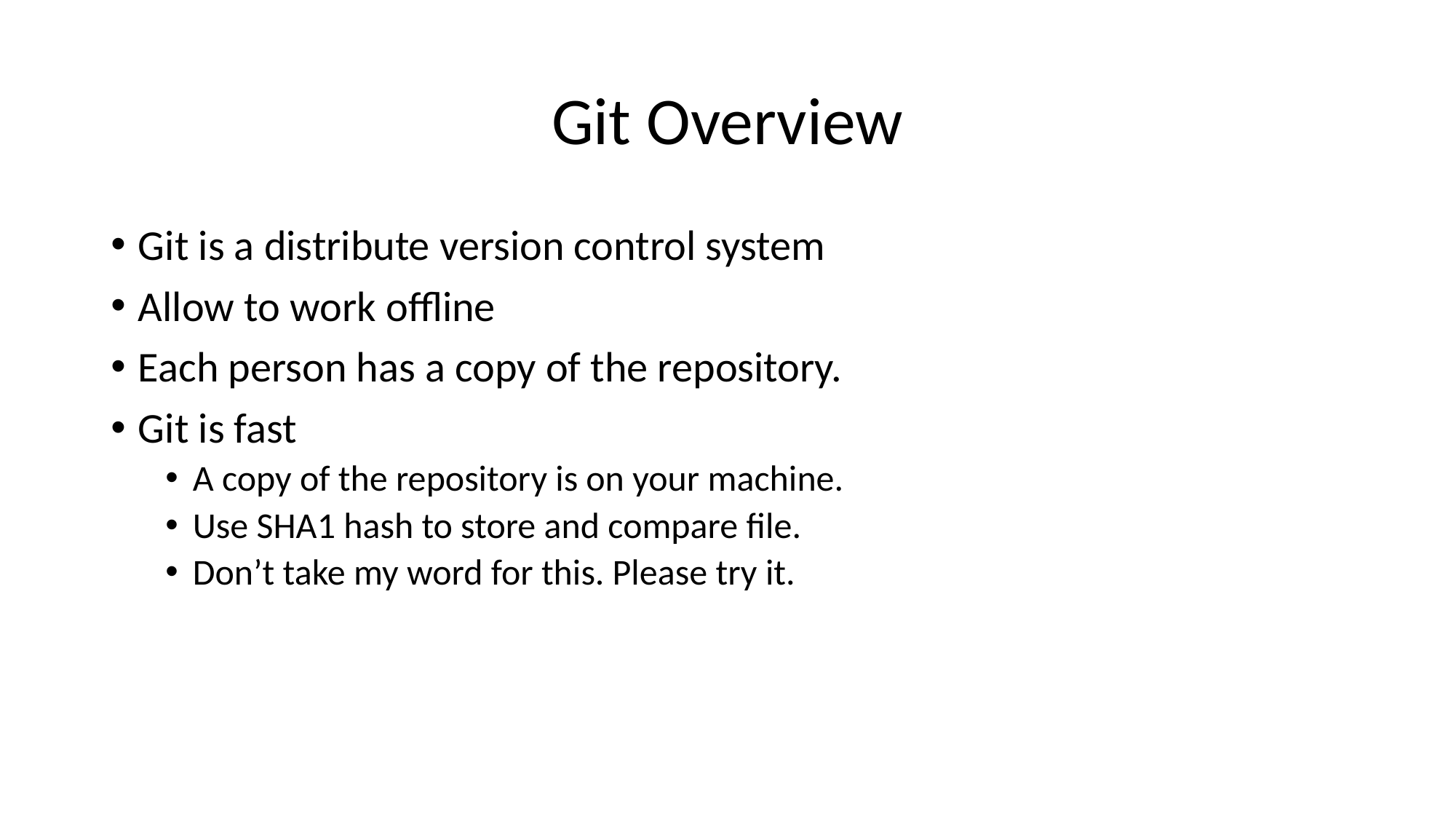

# Git Overview
Git is a distribute version control system
Allow to work offline
Each person has a copy of the repository.
Git is fast
A copy of the repository is on your machine.
Use SHA1 hash to store and compare file.
Don’t take my word for this. Please try it.